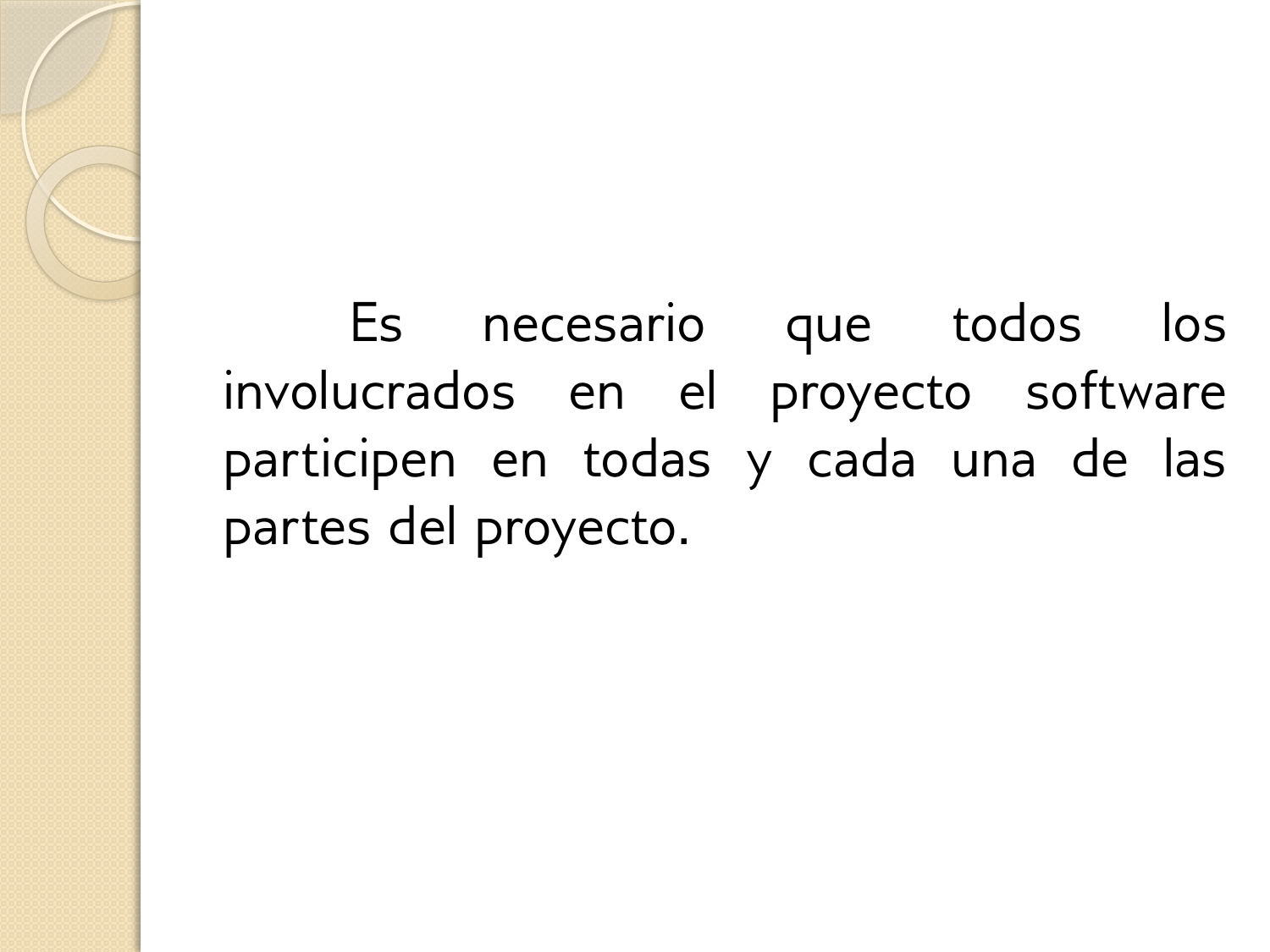

#

	Es necesario que todos los involucrados en el proyecto software participen en todas y cada una de las partes del proyecto.